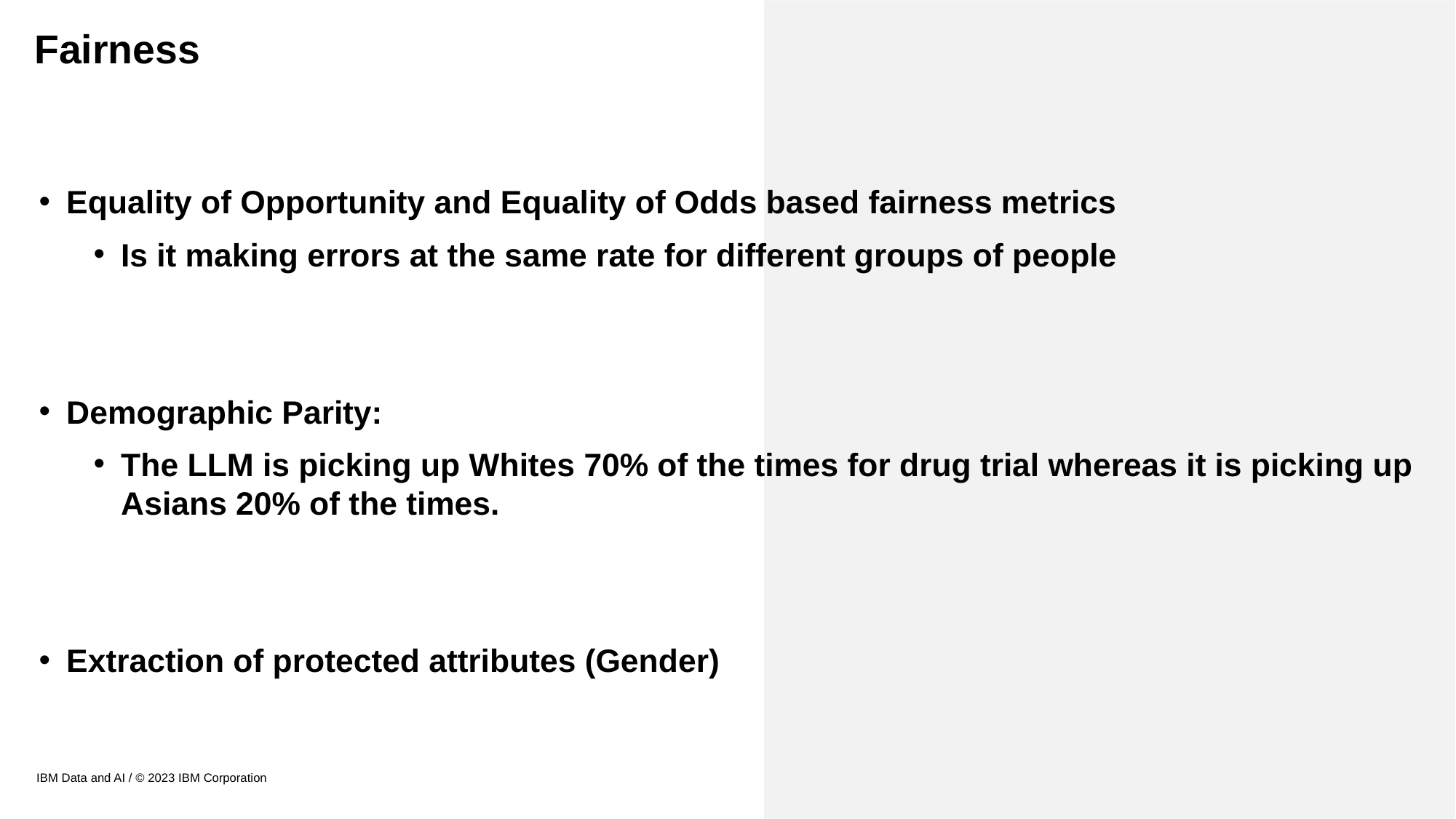

# Fairness

Equality of Opportunity and Equality of Odds based fairness metrics
Is it making errors at the same rate for different groups of people

Demographic Parity:
The LLM is picking up Whites 70% of the times for drug trial whereas it is picking up Asians 20% of the times.

Extraction of protected attributes (Gender)
IBM Data and AI / © 2023 IBM Corporation